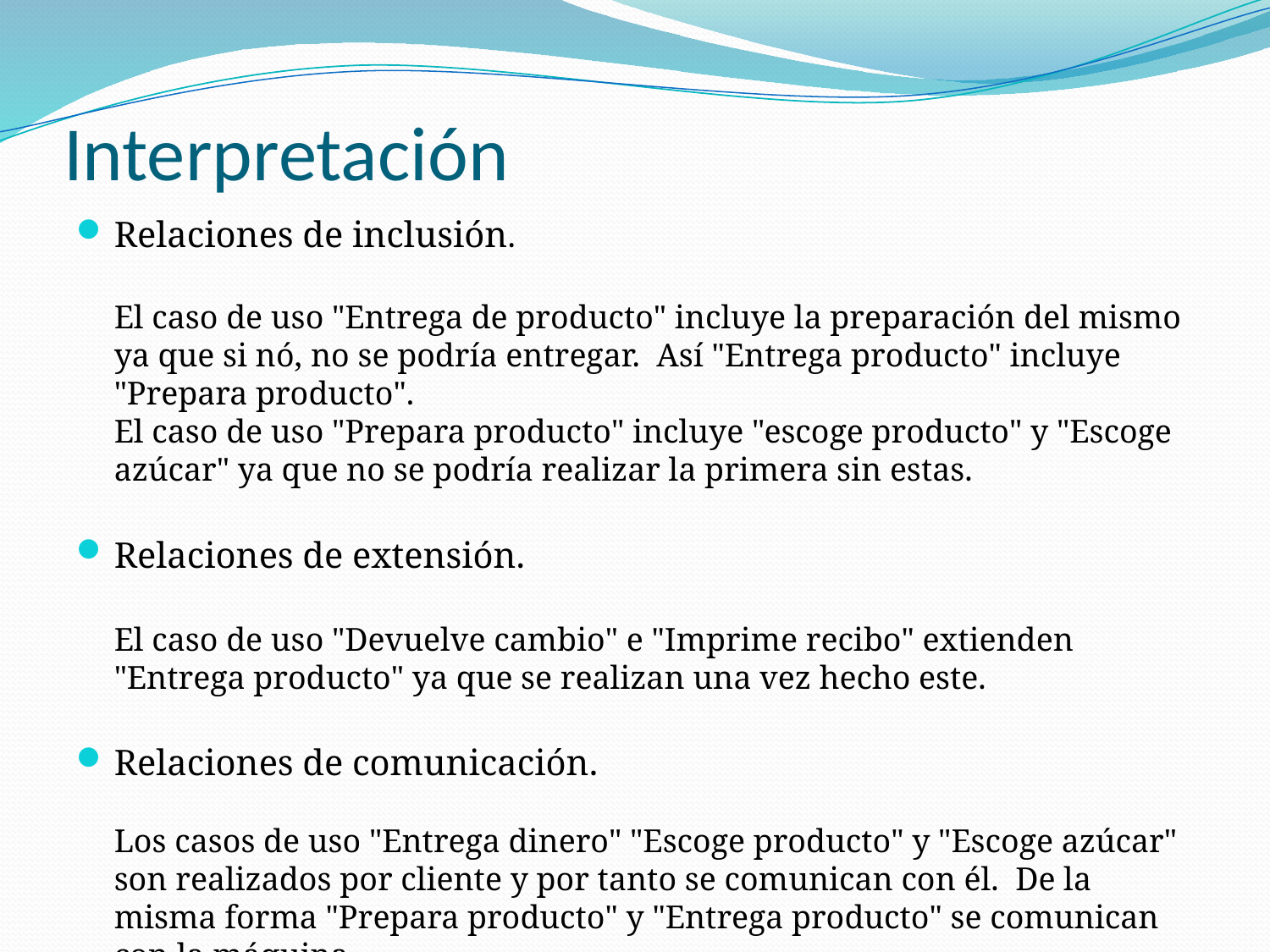

# Interpretación
Relaciones de inclusión.
El caso de uso "Entrega de producto" incluye la preparación del mismo ya que si nó, no se podría entregar.  Así "Entrega producto" incluye "Prepara producto".
El caso de uso "Prepara producto" incluye "escoge producto" y "Escoge azúcar" ya que no se podría realizar la primera sin estas.
Relaciones de extensión.
	El caso de uso "Devuelve cambio" e "Imprime recibo" extienden "Entrega producto" ya que se realizan una vez hecho este.
Relaciones de comunicación.
Los casos de uso "Entrega dinero" "Escoge producto" y "Escoge azúcar" son realizados por cliente y por tanto se comunican con él.  De la misma forma "Prepara producto" y "Entrega producto" se comunican con la máquina.